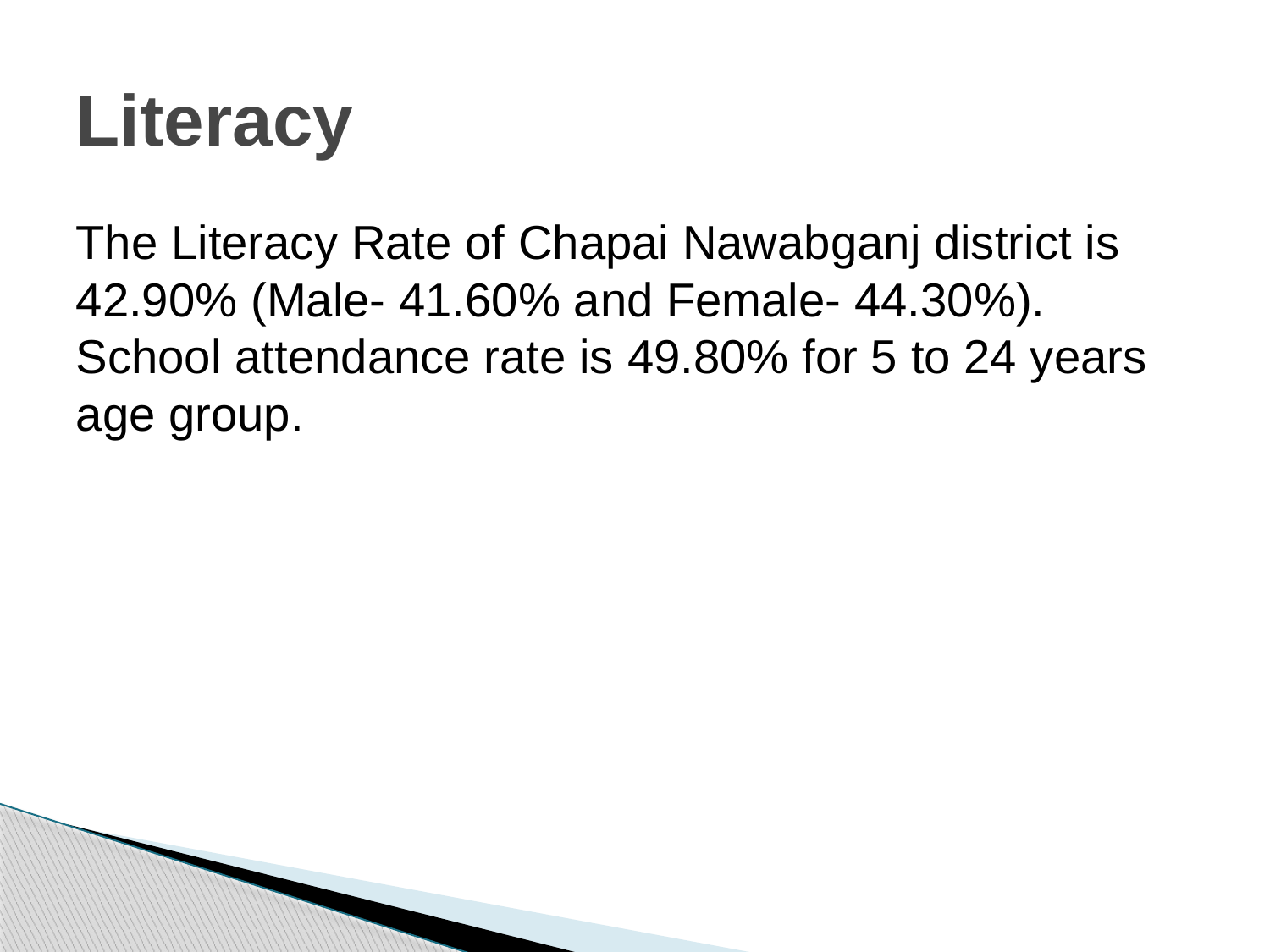

# Literacy
The Literacy Rate of Chapai Nawabganj district is 42.90% (Male- 41.60% and Female- 44.30%). School attendance rate is 49.80% for 5 to 24 years age group.